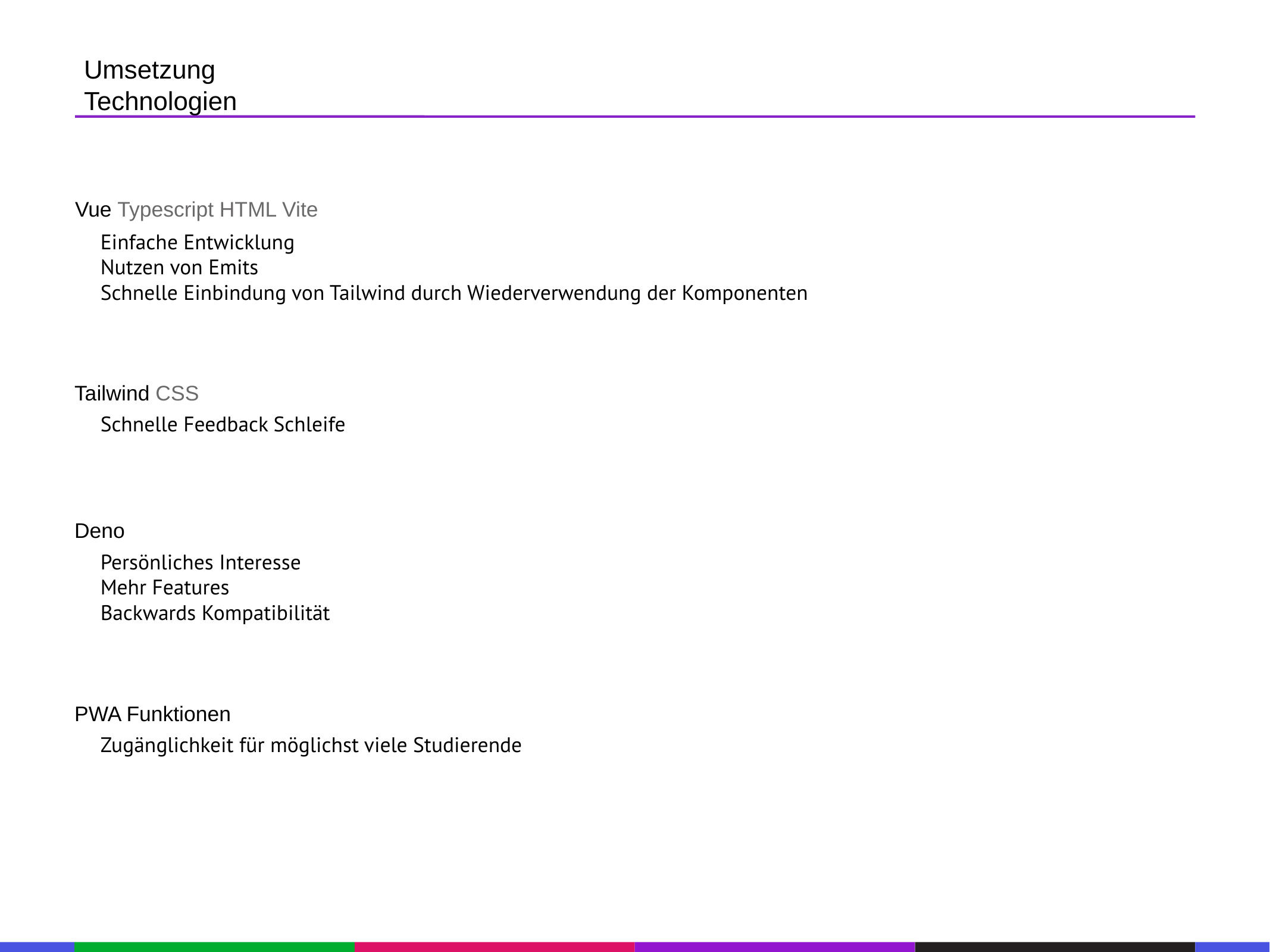

67
Umsetzung
Technologien
53

21
53
Vue Typescript HTML Vite

Einfache Entwicklung
Nutzen von Emits
Schnelle Einbindung von Tailwind durch Wiederverwendung der Komponenten
21
53
21
53
Tailwind CSS
Schnelle Feedback Schleife
21
53
21
Deno
53
Persönliches Interesse
Mehr Features
Backwards Kompatibilität
21
53
21
PWA Funktionen
53
Zugänglichkeit für möglichst viele Studierende
21
53

133
21
133
21
133
21
133
21
133
21
133